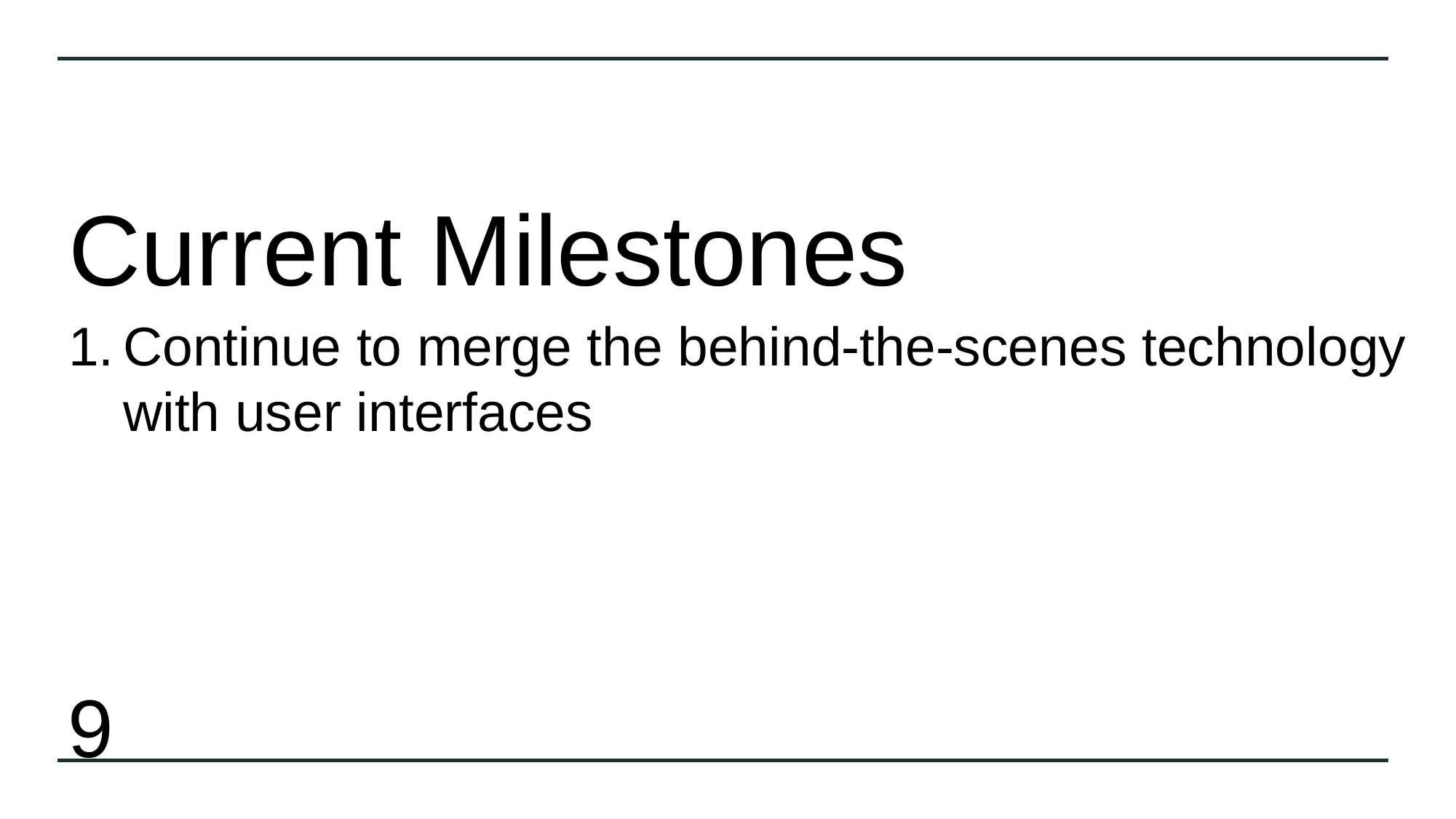

# Current Milestones

Continue to merge the behind-the-scenes technology with user interfaces
9